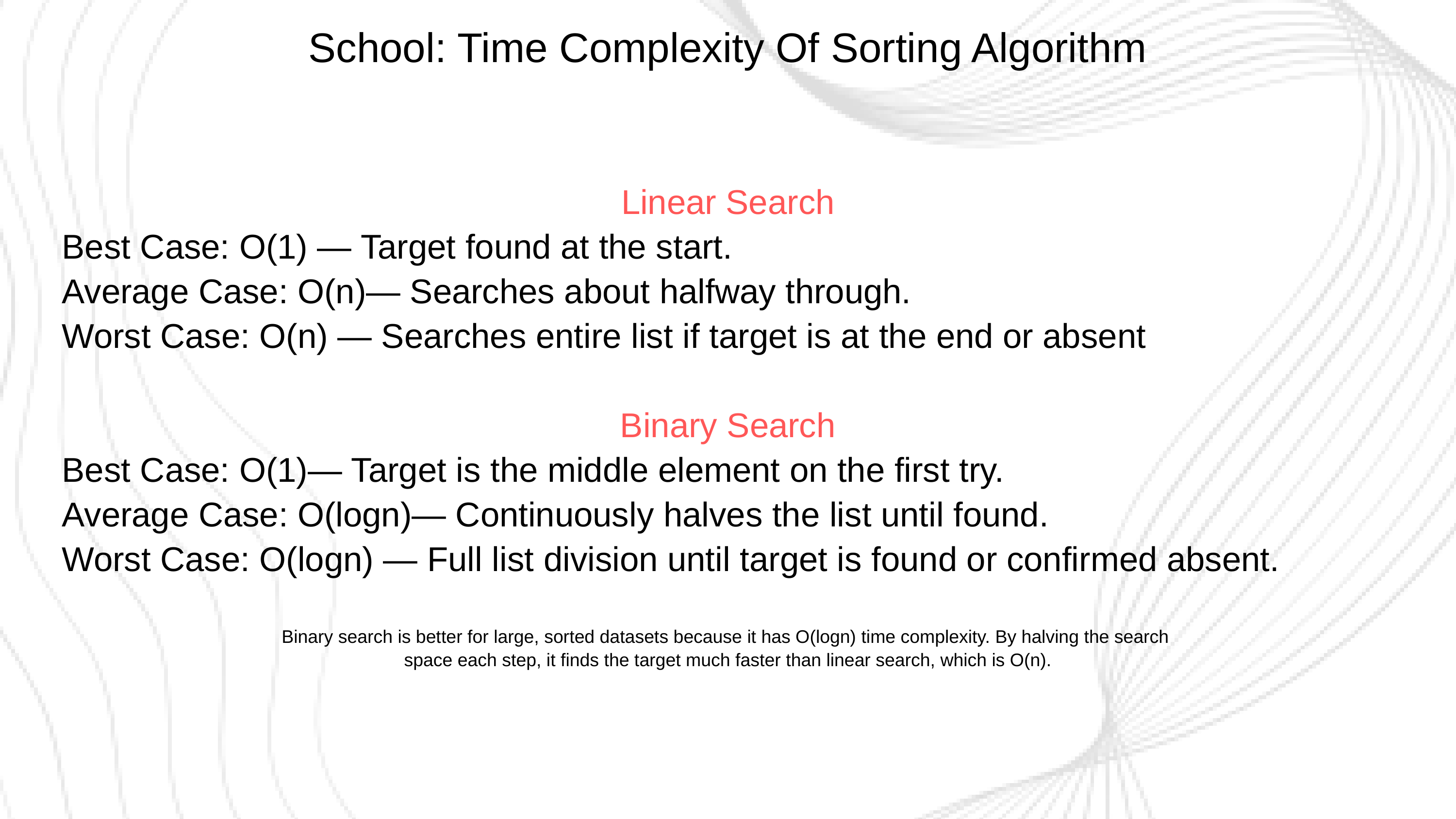

School: Time Complexity Of Sorting Algorithm
Linear Search
Best Case: O(1) — Target found at the start.
Average Case: O(n)— Searches about halfway through.
Worst Case: O(n) — Searches entire list if target is at the end or absent

Binary Search
Best Case: O(1)— Target is the middle element on the first try.
Average Case: O(logn)— Continuously halves the list until found.
Worst Case: O(logn) — Full list division until target is found or confirmed absent.

Binary search is better for large, sorted datasets because it has O(logn) time complexity. By halving the search
space each step, it finds the target much faster than linear search, which is O(n).